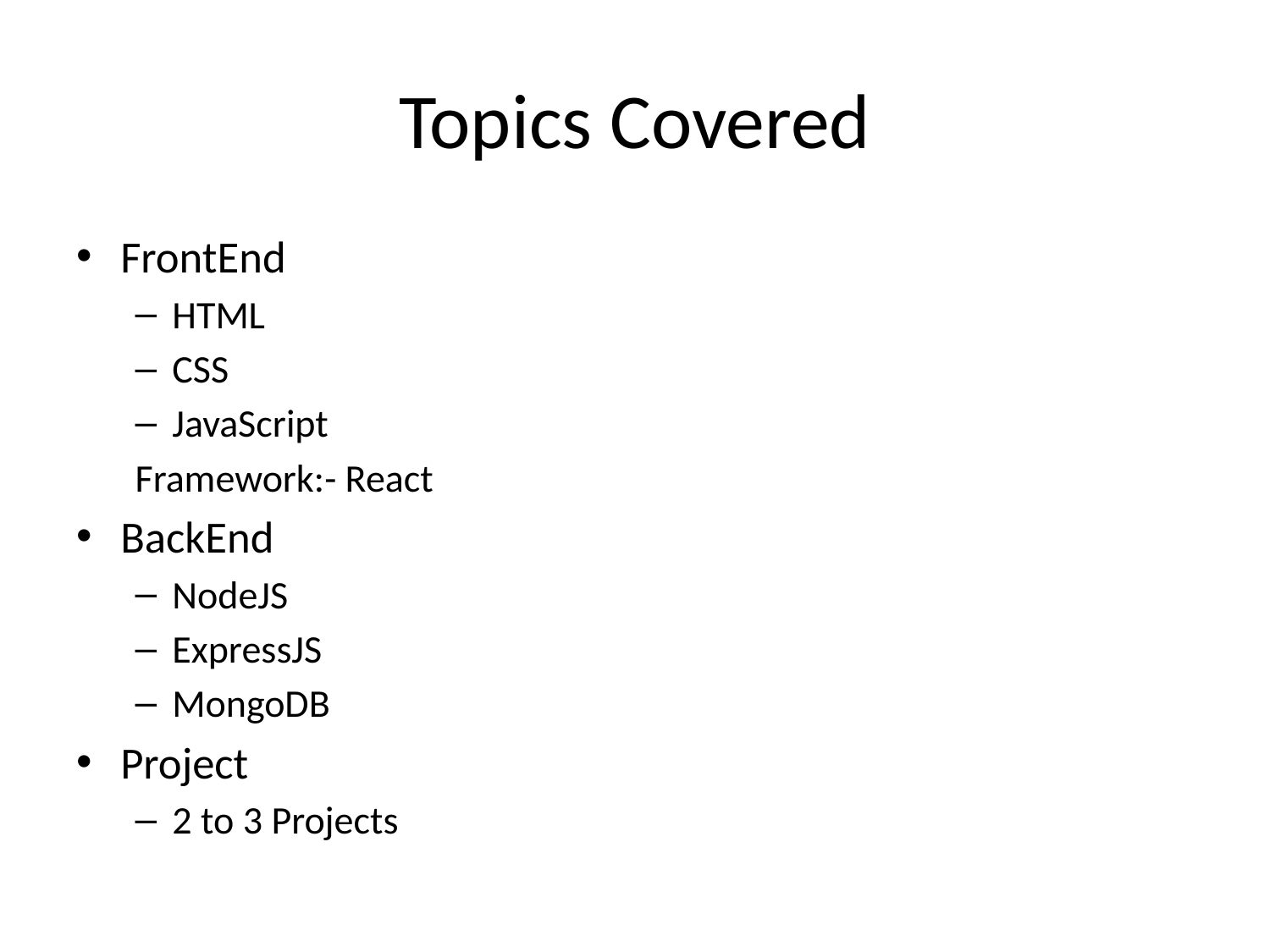

# Topics Covered
FrontEnd
HTML
CSS
JavaScript
Framework:- React
BackEnd
NodeJS
ExpressJS
MongoDB
Project
2 to 3 Projects